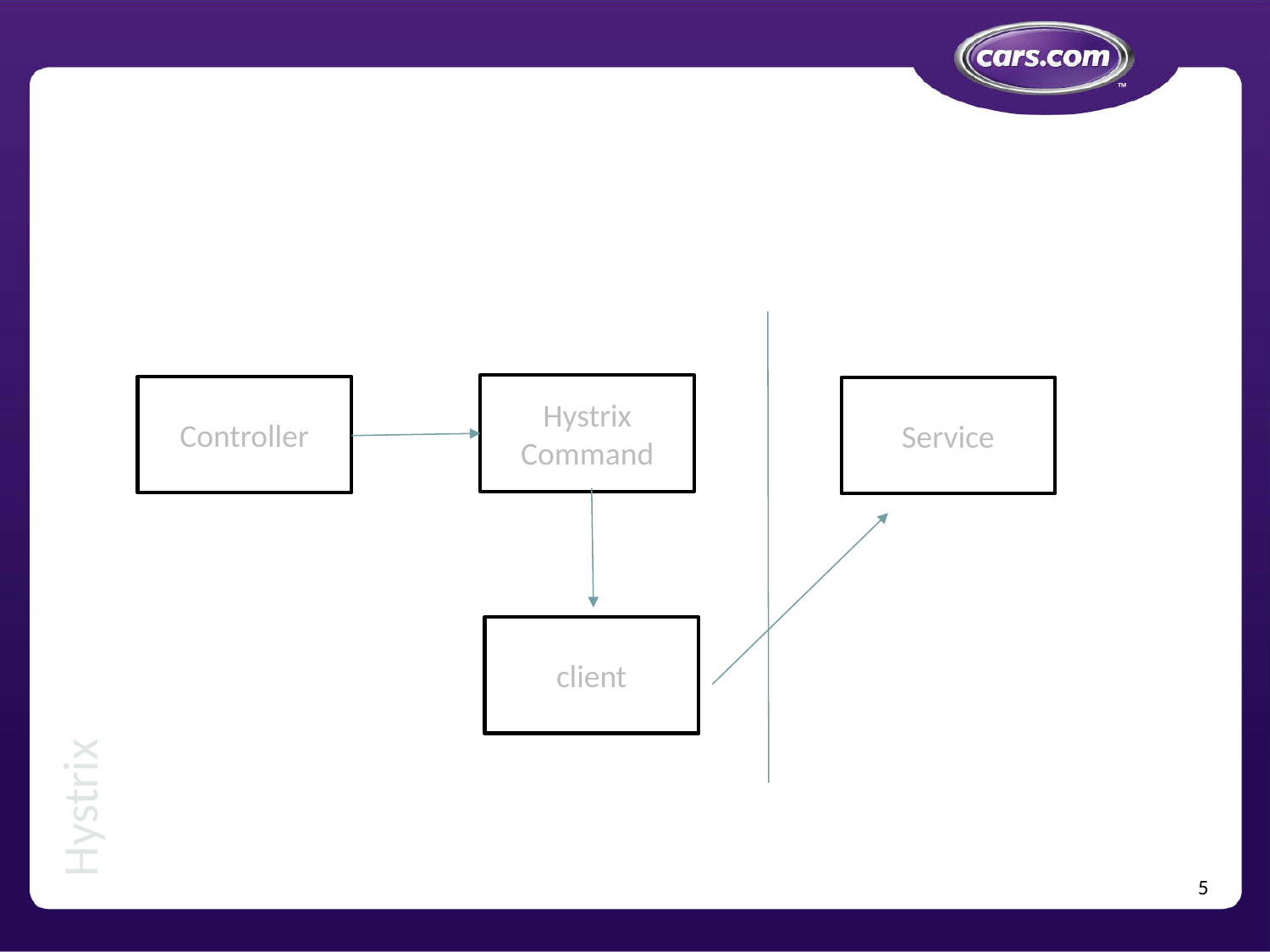

#

Hystrix
Command
Controller
Service
Hystrix

client